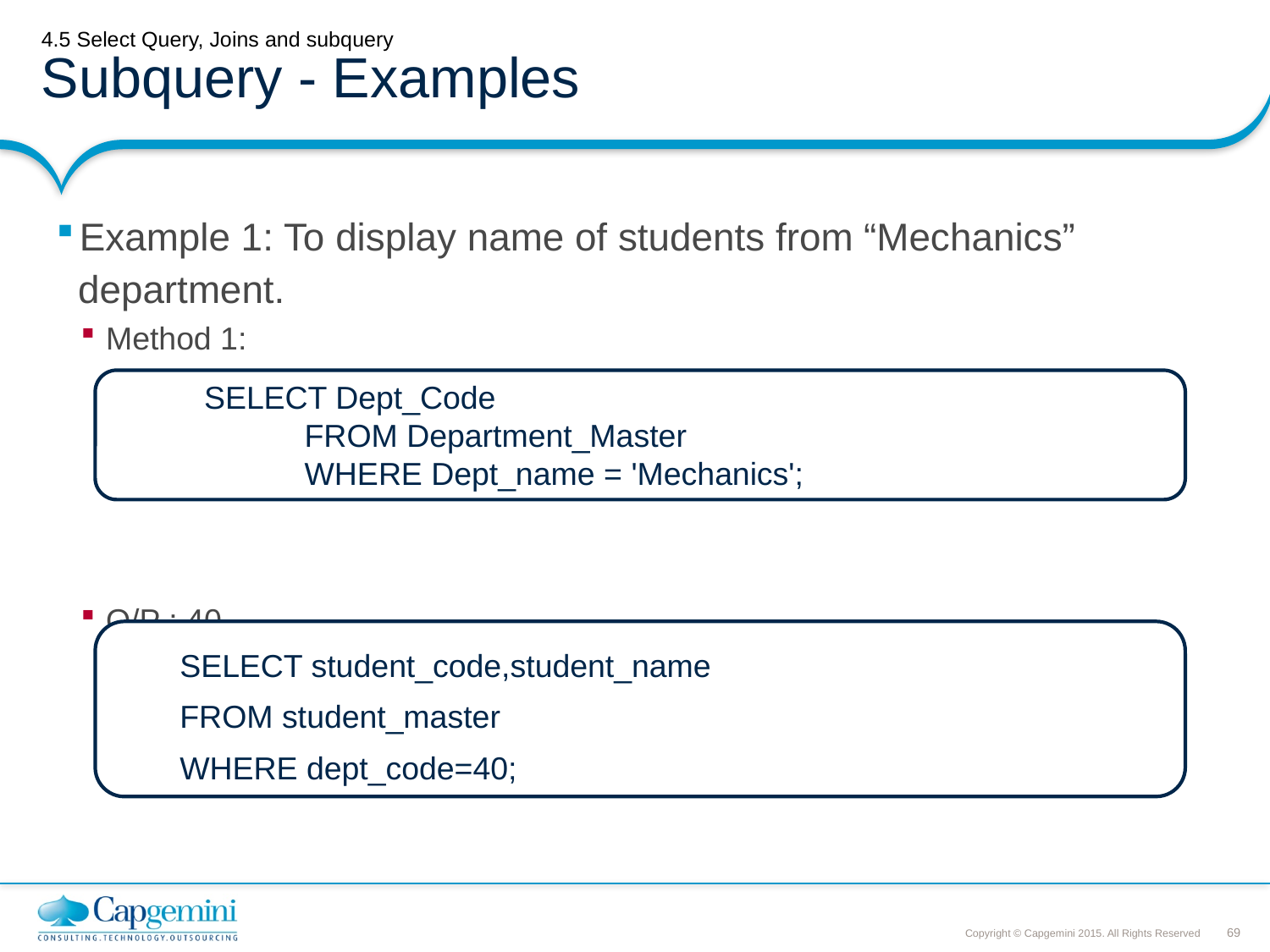

# 4.5 Select Query, Joins and subquery Subquery - Examples
Example 1: To display name of students from “Mechanics”
  department.
Method 1:

O/P : 40

   SELECT Dept_Code
	FROM Department_Master
   	WHERE Dept_name = 'Mechanics';
SELECT student_code,student_name
FROM student_master
WHERE dept_code=40;